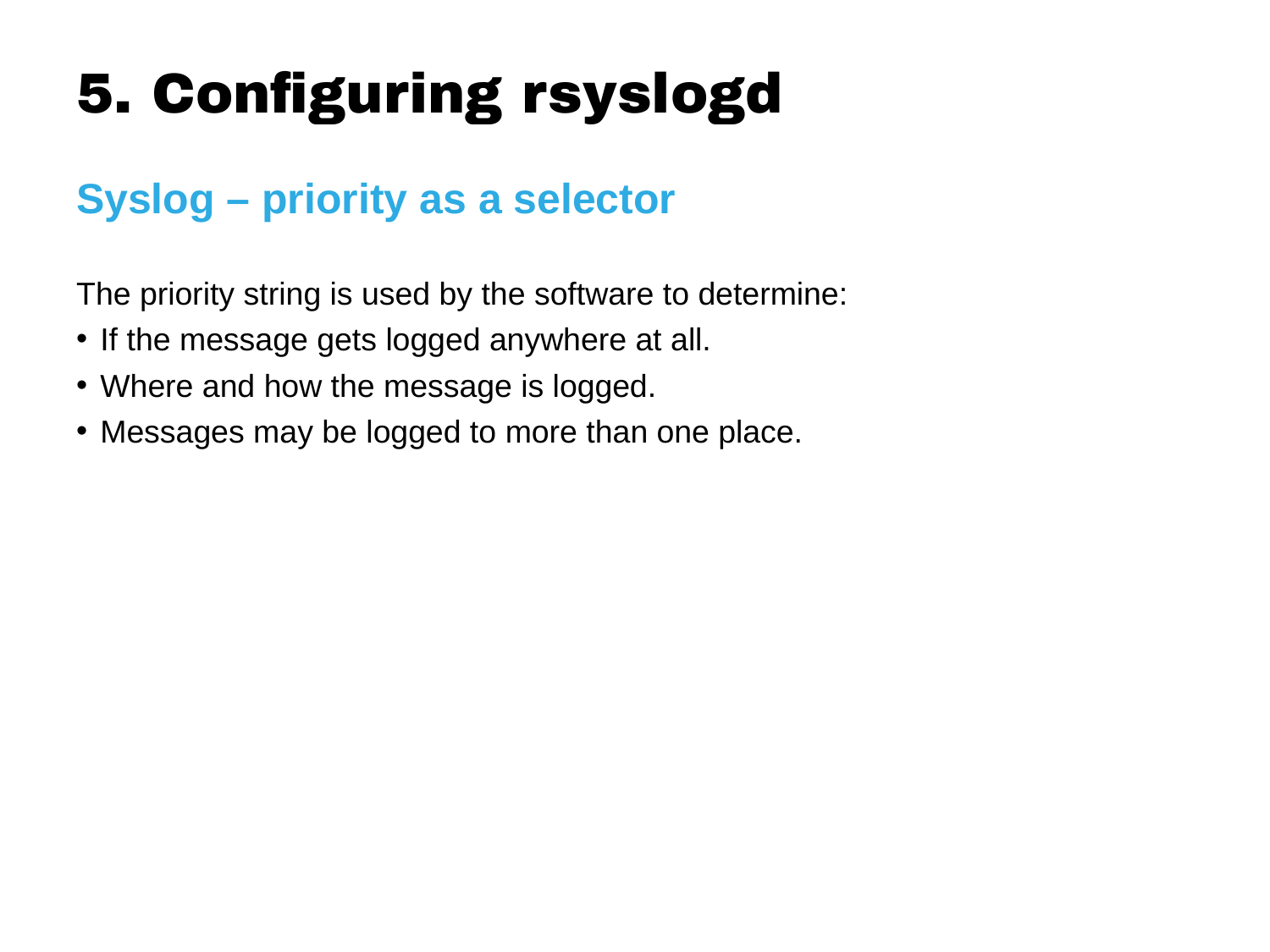

# 5. Configuring rsyslogd
Syslog – priority as a selector
The priority string is used by the software to determine:
If the message gets logged anywhere at all.
Where and how the message is logged.
Messages may be logged to more than one place.